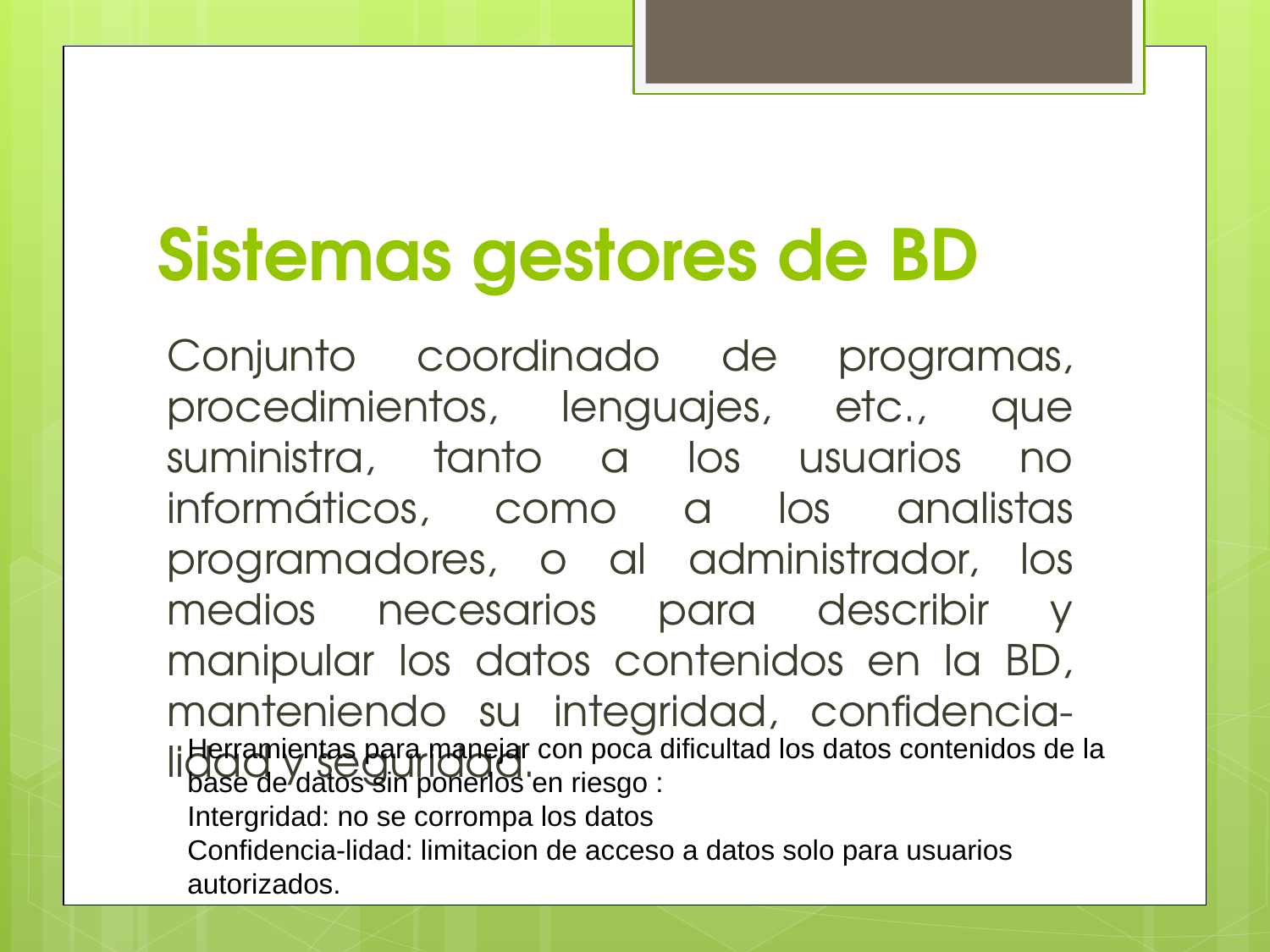

# Sistemas gestores de BD
Conjunto coordinado de programas, procedimientos, lenguajes, etc., que suministra, tanto a los usuarios no informáticos, como a los analistas programadores, o al administrador, los medios necesarios para describir y manipular los datos contenidos en la BD, manteniendo su integridad, confidencia-lidad y seguridad.
Herramientas para manejar con poca dificultad los datos contenidos de la base de datos sin ponerlos en riesgo :
Intergridad: no se corrompa los datos
Confidencia-lidad: limitacion de acceso a datos solo para usuarios autorizados.